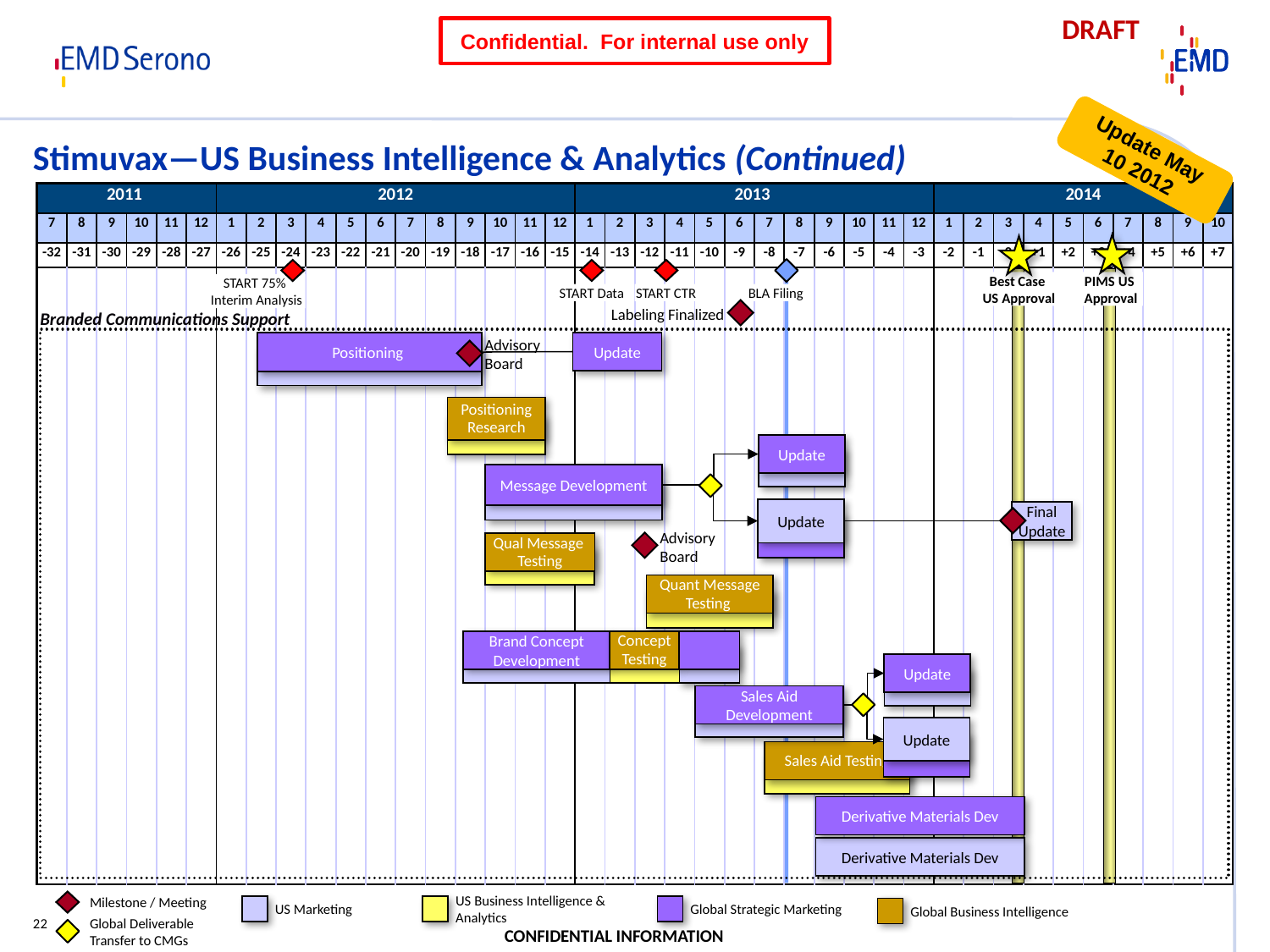

# Stimuvax—US Business Intelligence & Analytics (Continued)
Labeling Finalized

Branded Communications Support

Positioning

Update
Advisory
Board

Positioning Research

Update

Message Development

Update
Final Update

Advisory
Board

Qual Message  Testing

Quant Message Testing

Brand Concept Development
Concept Testing

Update

Sales Aid Development

Update

Sales Aid Testing

Derivative Materials Dev
Derivative Materials Dev
Milestone / Meeting
US Marketing
US Business Intelligence & Analytics

Global Strategic Marketing

Global Business Intelligence

Global Deliverable Transfer to CMGs
22